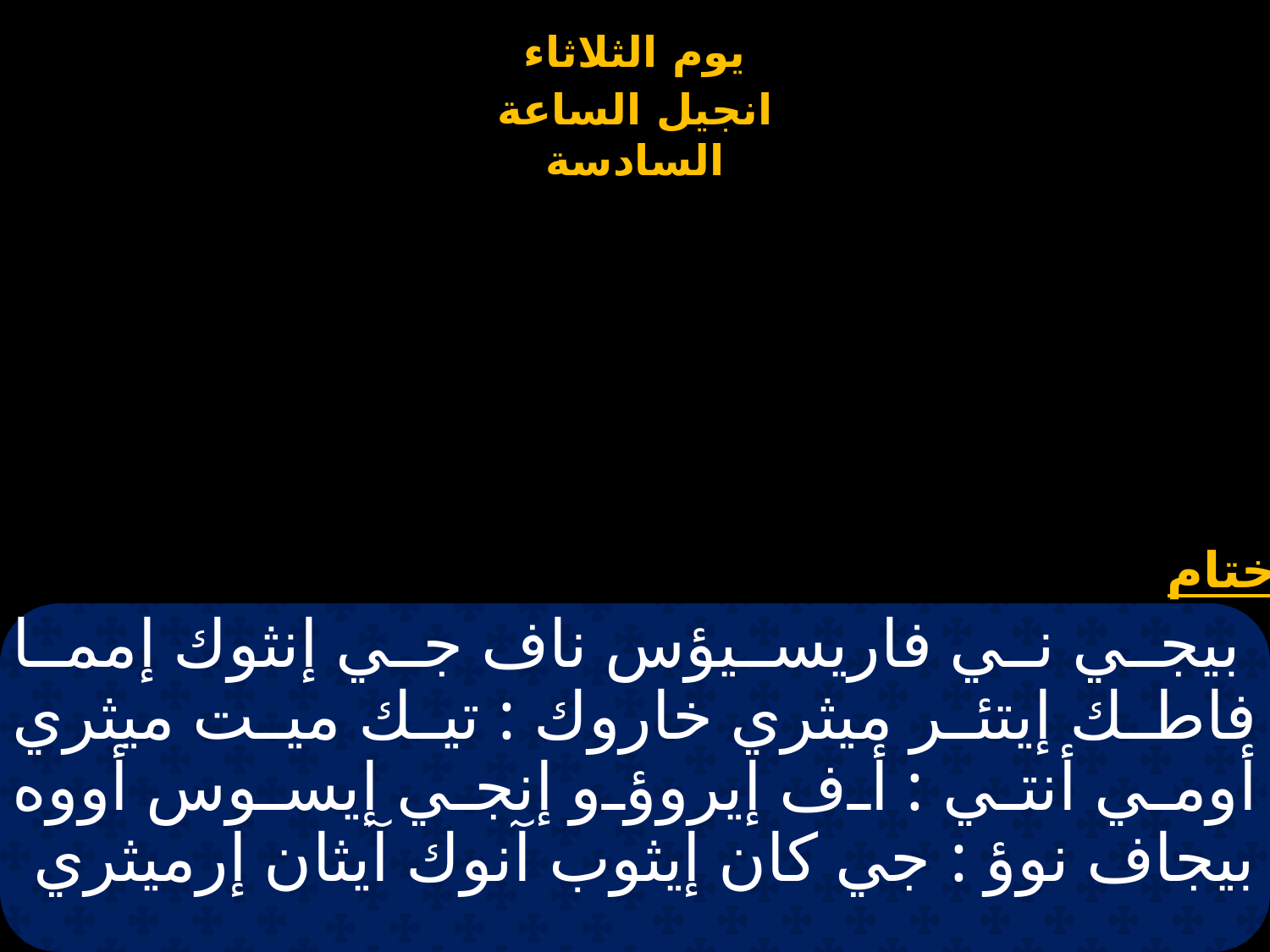

# بيجي ني فاريسيؤس ناف جي إنثوك إمما فاطك إيتئر ميثري خاروك : تيك ميت ميثري أومي أنتي : أف إيروؤو إنجي إيسوس أووه بيجاف نوؤ : جي كان إيثوب آنوك آيثان إرميثري